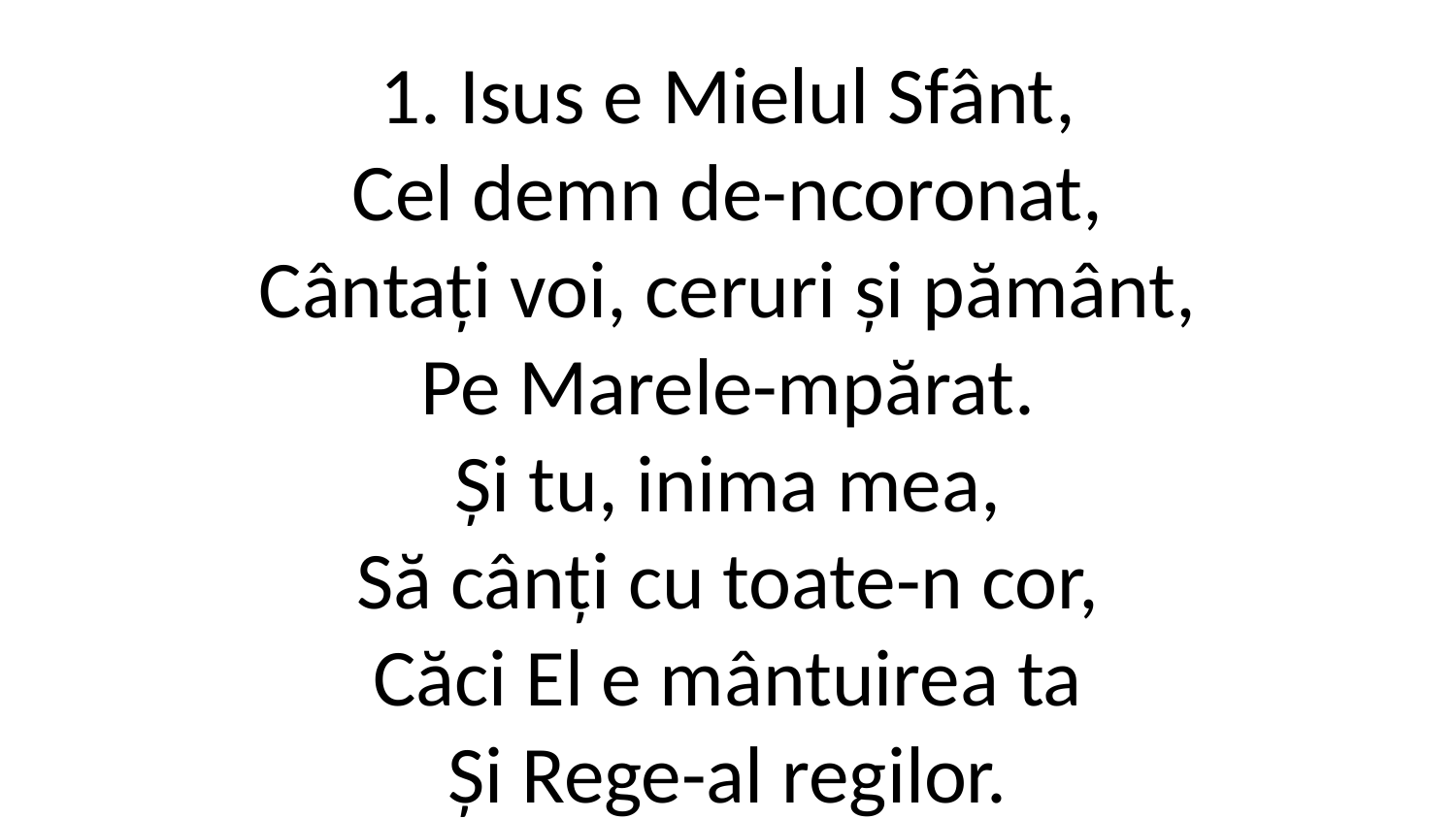

1. Isus e Mielul Sfânt,
Cel demn de-ncoronat,
Cântați voi, ceruri și pământ,
Pe Marele-mpărat.
Și tu, inima mea,
Să cânți cu toate-n cor,
Căci El e mântuirea ta
Și Rege-al regilor.